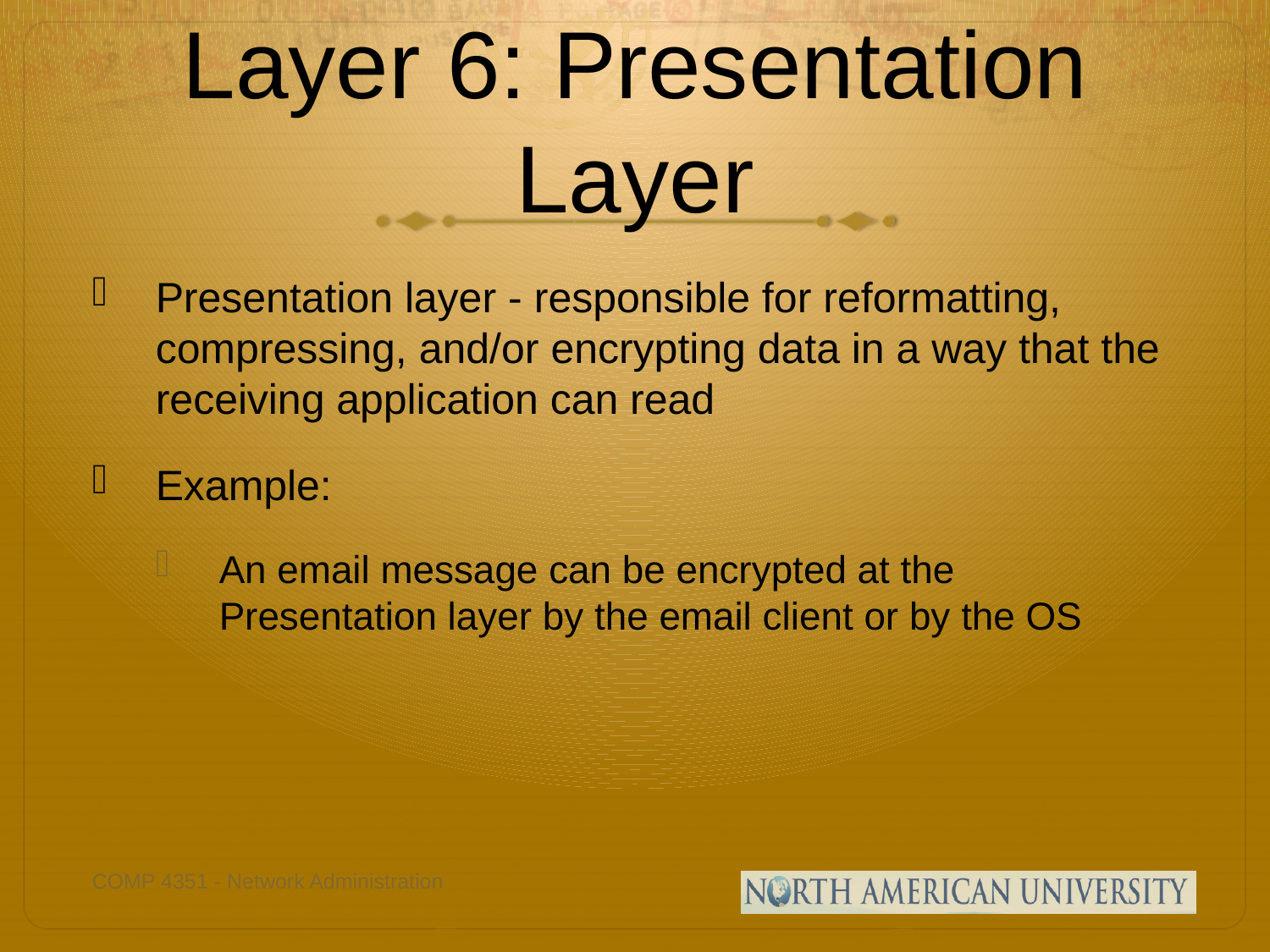

# Layer 6: Presentation Layer
Presentation layer - responsible for reformatting, compressing, and/or encrypting data in a way that the receiving application can read
Example:
An email message can be encrypted at the Presentation layer by the email client or by the OS
COMP 4351 - Network Administration